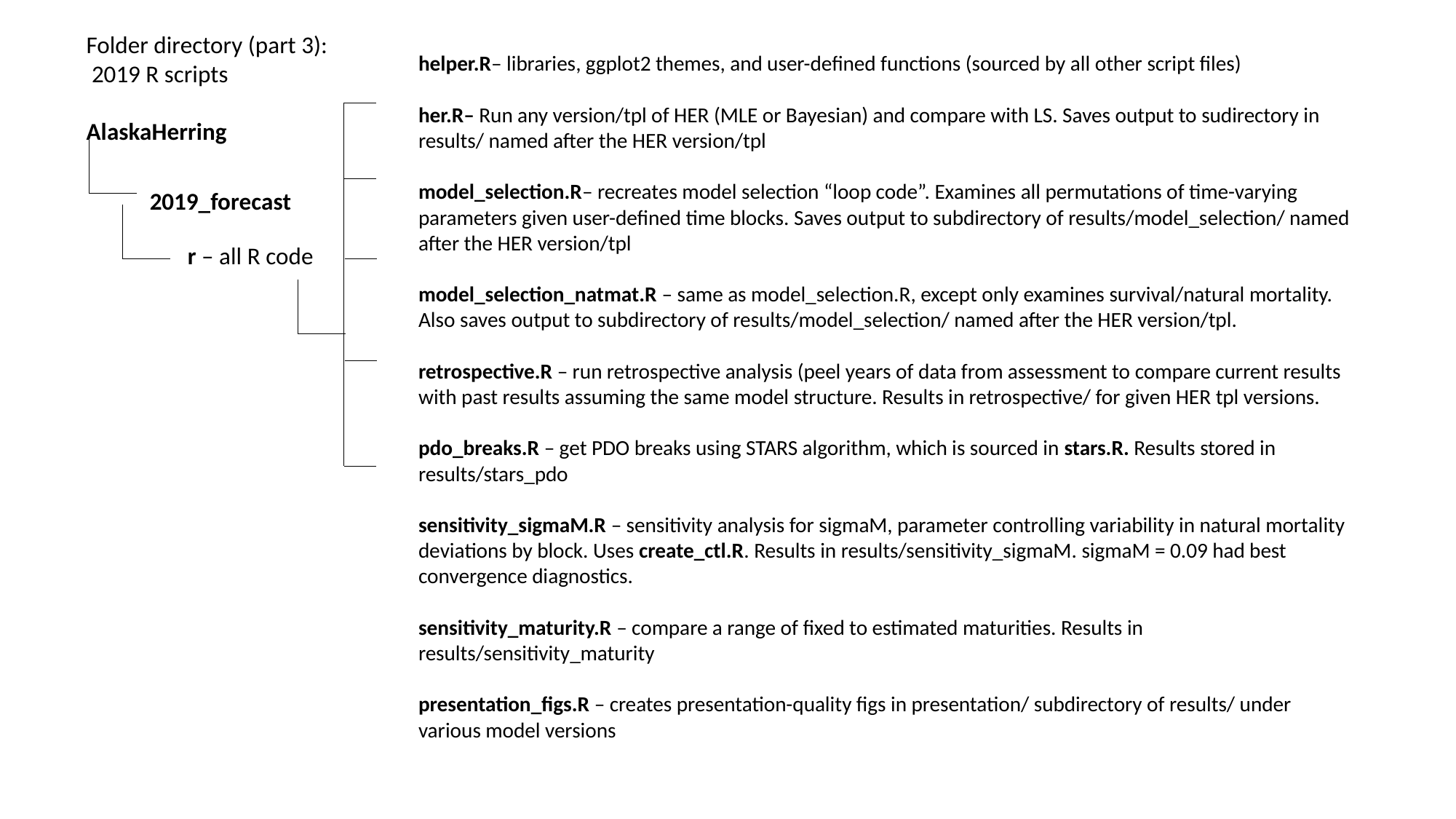

Folder directory (part 3):
 2019 R scripts

AlaskaHerring
helper.R– libraries, ggplot2 themes, and user-defined functions (sourced by all other script files)

her.R– Run any version/tpl of HER (MLE or Bayesian) and compare with LS. Saves output to sudirectory in results/ named after the HER version/tpl

model_selection.R– recreates model selection “loop code”. Examines all permutations of time-varying parameters given user-defined time blocks. Saves output to subdirectory of results/model_selection/ named after the HER version/tpl

model_selection_natmat.R – same as model_selection.R, except only examines survival/natural mortality. Also saves output to subdirectory of results/model_selection/ named after the HER version/tpl.

retrospective.R – run retrospective analysis (peel years of data from assessment to compare current results with past results assuming the same model structure. Results in retrospective/ for given HER tpl versions.

pdo_breaks.R – get PDO breaks using STARS algorithm, which is sourced in stars.R. Results stored in results/stars_pdo

sensitivity_sigmaM.R – sensitivity analysis for sigmaM, parameter controlling variability in natural mortality deviations by block. Uses create_ctl.R. Results in results/sensitivity_sigmaM. sigmaM = 0.09 had best convergence diagnostics.

sensitivity_maturity.R – compare a range of fixed to estimated maturities. Results in results/sensitivity_maturity

presentation_figs.R – creates presentation-quality figs in presentation/ subdirectory of results/ under various model versions

2019_forecast
r – all R code